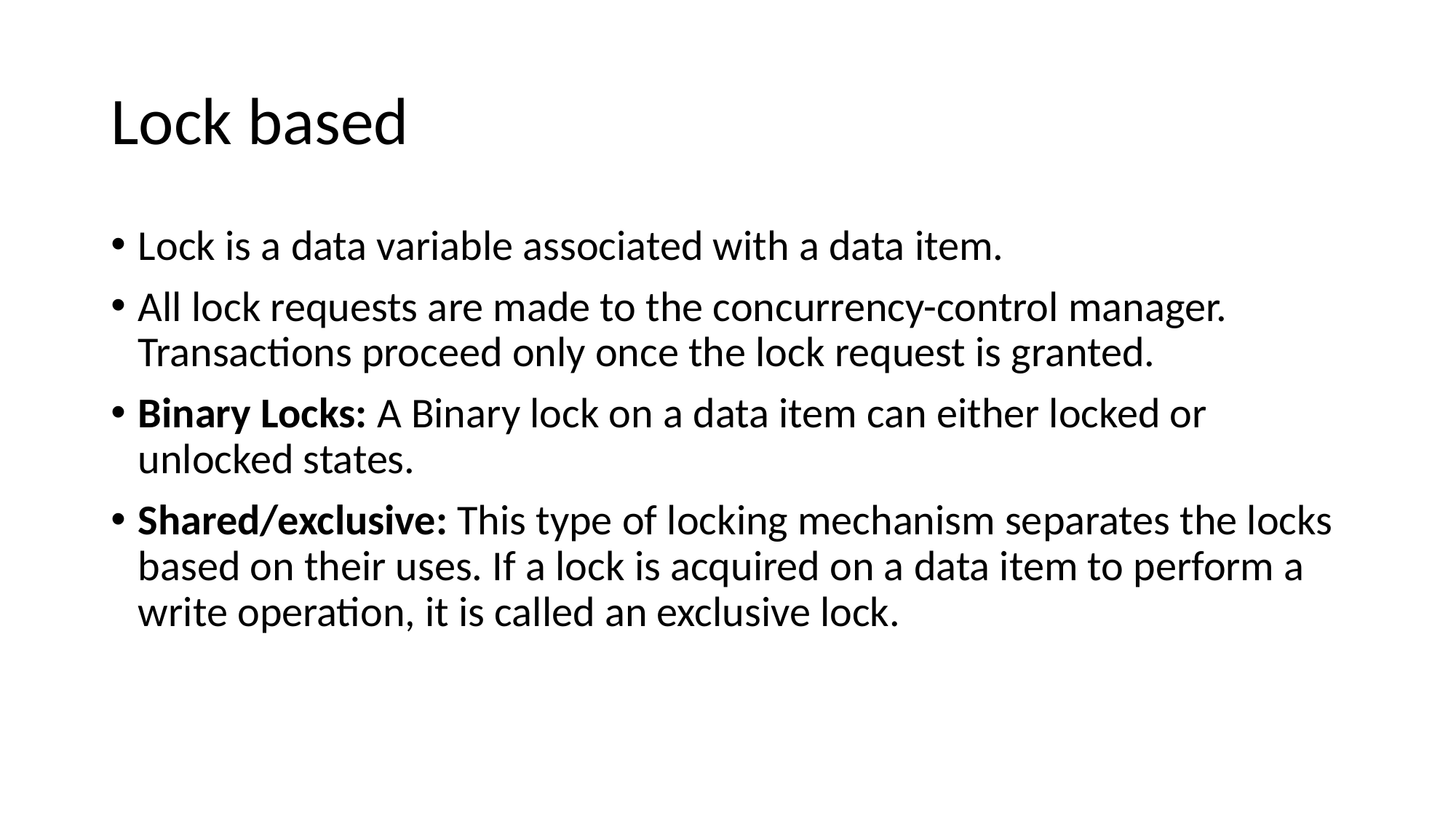

# Lock based
Lock is a data variable associated with a data item.
All lock requests are made to the concurrency-control manager. Transactions proceed only once the lock request is granted.
Binary Locks: A Binary lock on a data item can either locked or unlocked states.
Shared/exclusive: This type of locking mechanism separates the locks based on their uses. If a lock is acquired on a data item to perform a write operation, it is called an exclusive lock.